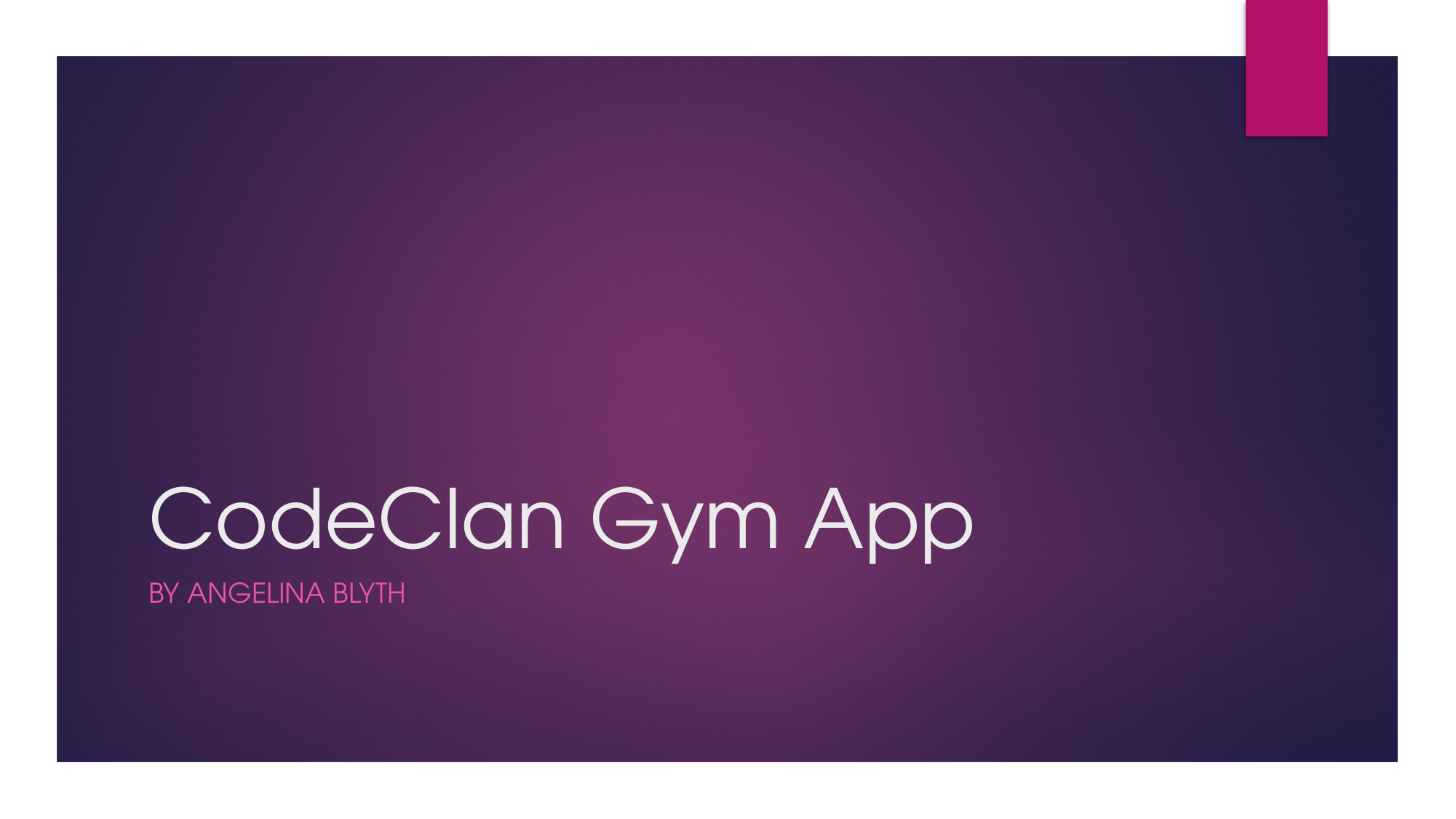

# CodeClan Gym App
By Angelina blyth